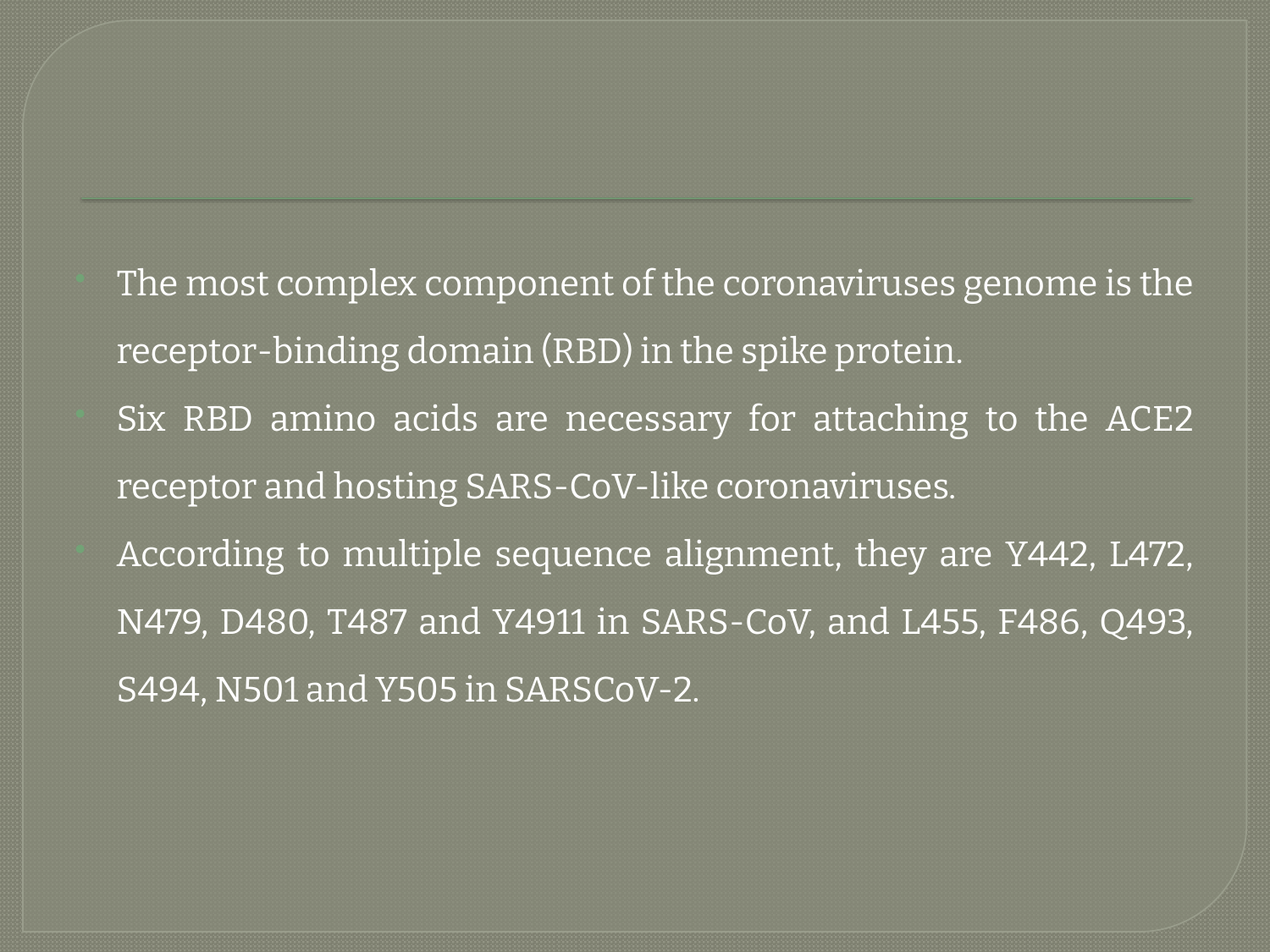

#
The most complex component of the coronaviruses genome is the receptor-binding domain (RBD) in the spike protein.
Six RBD amino acids are necessary for attaching to the ACE2 receptor and hosting SARS-CoV-like coronaviruses.
According to multiple sequence alignment, they are Y442, L472, N479, D480, T487 and Y4911 in SARS-CoV, and L455, F486, Q493, S494, N501 and Y505 in SARSCoV-2.